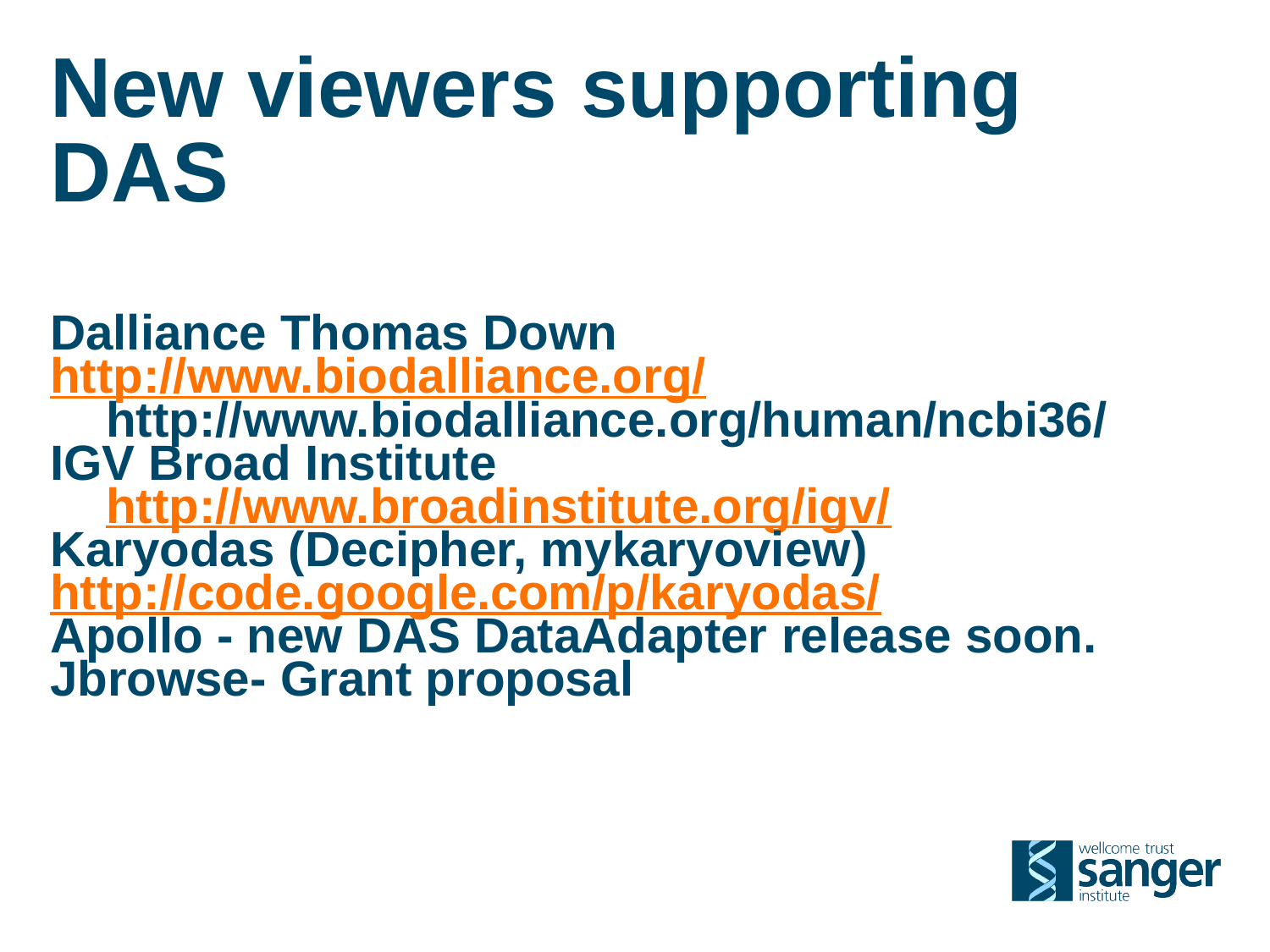

# New viewers supporting DAS
Dalliance Thomas Down
	http://www.biodalliance.org/
	http://www.biodalliance.org/human/ncbi36/
IGV Broad Institute
	http://www.broadinstitute.org/igv/
Karyodas (Decipher, mykaryoview)
http://code.google.com/p/karyodas/
Apollo - new DAS DataAdapter release soon.
Jbrowse- Grant proposal